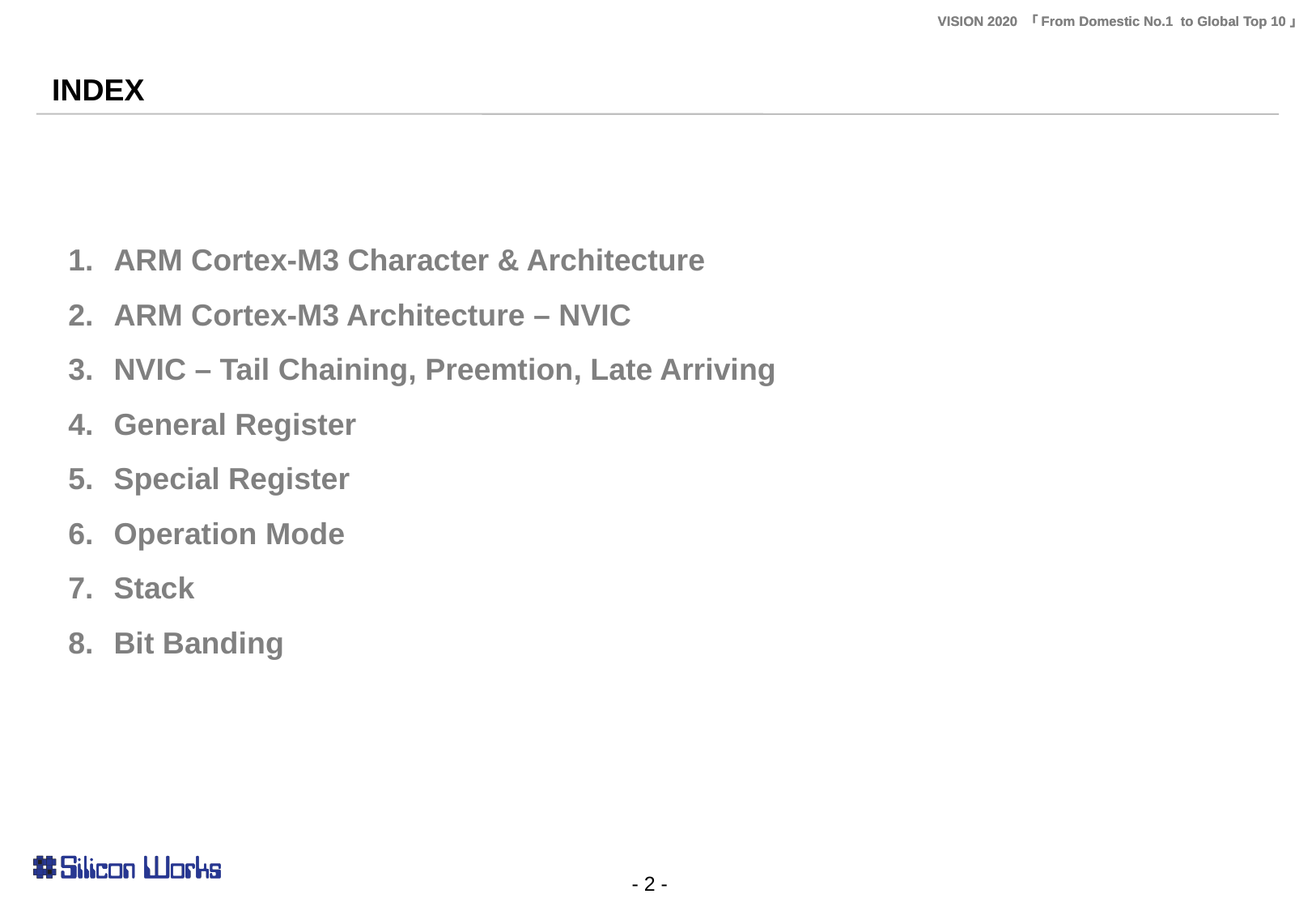

INDEX
ARM Cortex-M3 Character & Architecture
ARM Cortex-M3 Architecture – NVIC
NVIC – Tail Chaining, Preemtion, Late Arriving
General Register
Special Register
Operation Mode
Stack
Bit Banding